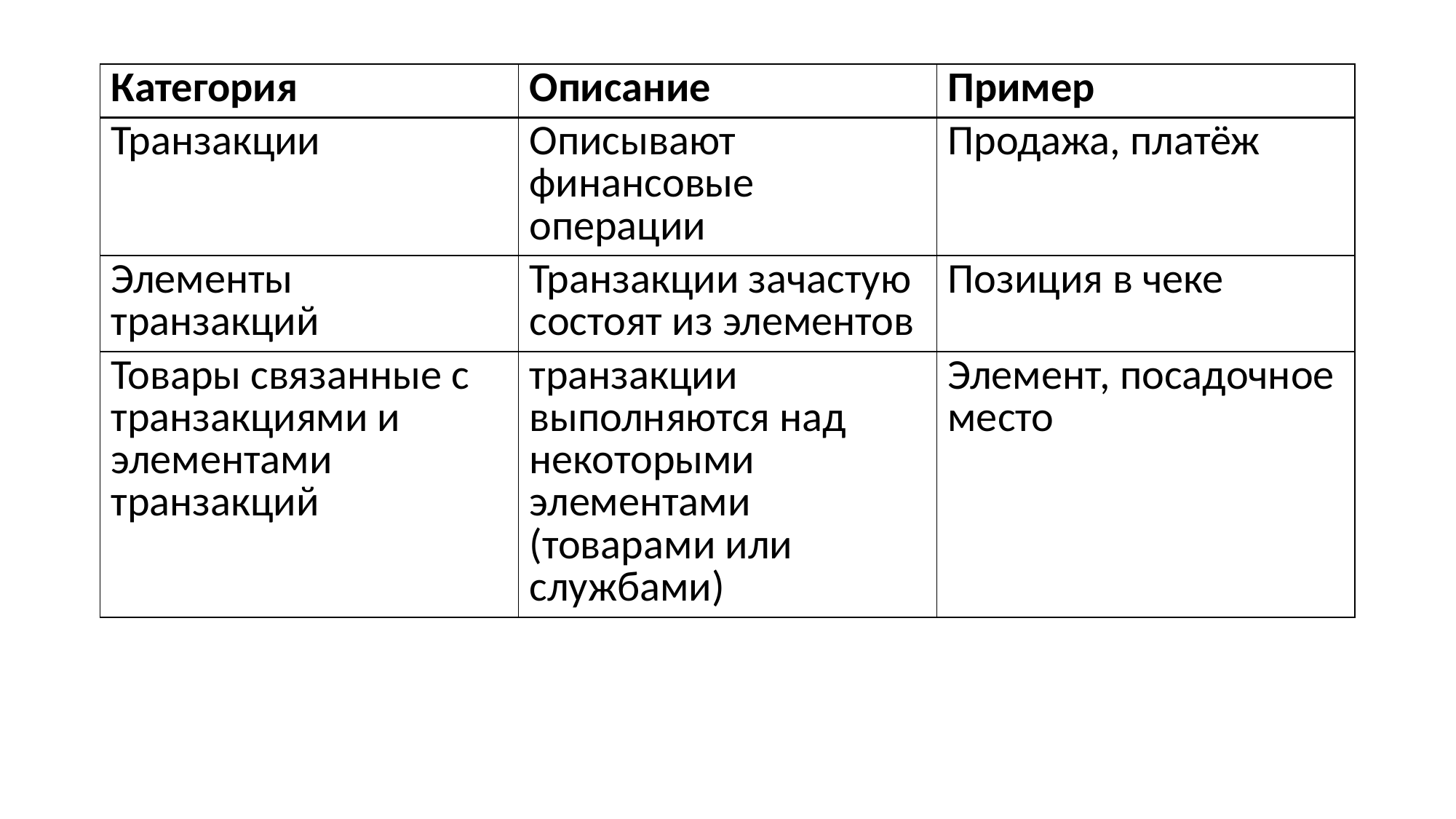

| Категория | Описание | Пример |
| --- | --- | --- |
| Транзакции | Описывают финансовые операции | Продажа, платёж |
| Элементы транзакций | Транзакции зачастую состоят из элементов | Позиция в чеке |
| Товары связанные с транзакциями и элементами транзакций | транзакции выполняются над некоторыми элементами (товарами или службами) | Элемент, посадочное место |